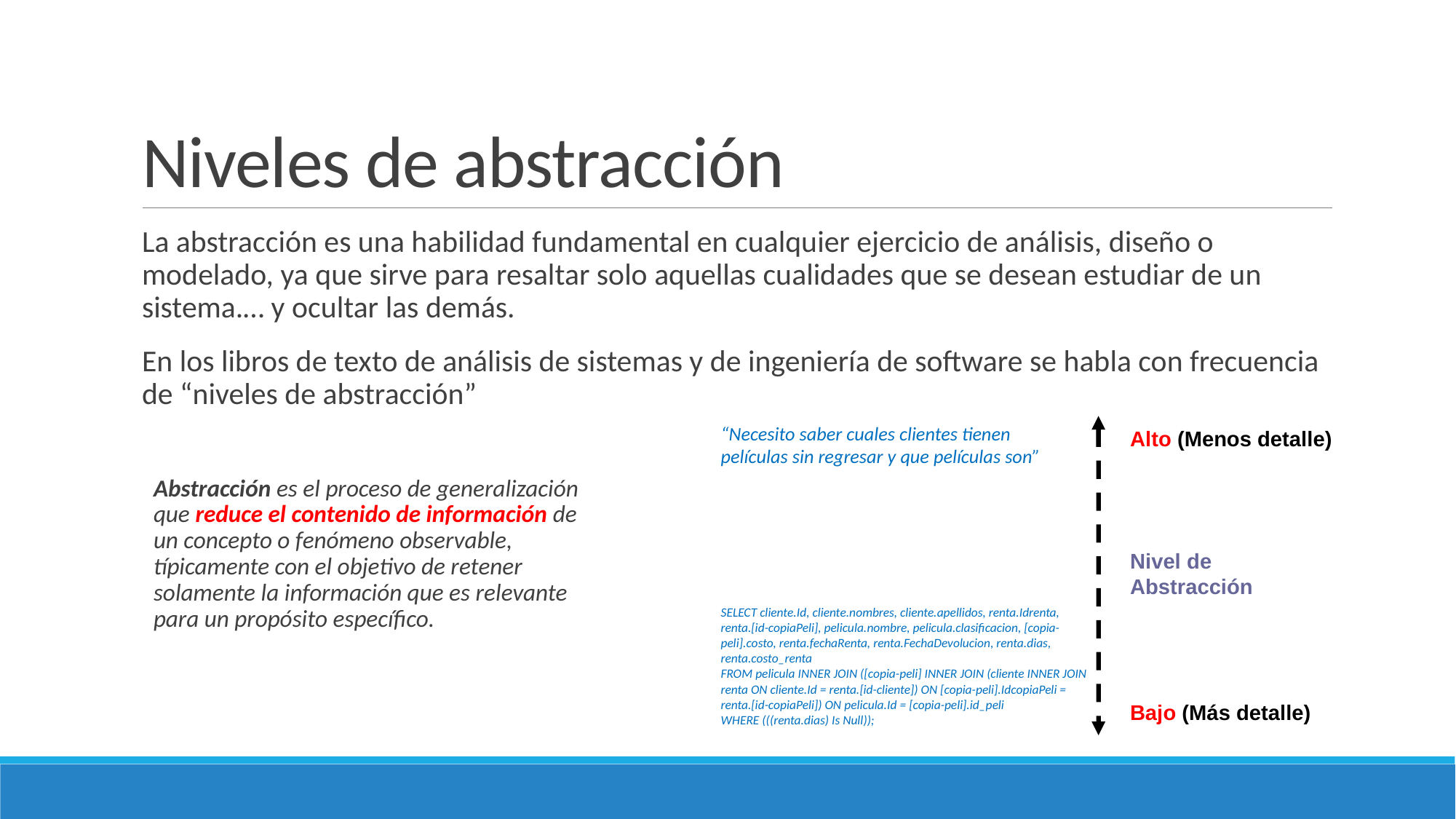

# Niveles de abstracción
La abstracción es una habilidad fundamental en cualquier ejercicio de análisis, diseño o modelado, ya que sirve para resaltar solo aquellas cualidades que se desean estudiar de un sistema.… y ocultar las demás.
En los libros de texto de análisis de sistemas y de ingeniería de software se habla con frecuencia de “niveles de abstracción”

“Necesito saber cuales clientes tienen  películas sin regresar y que películas son”
Alto (Menos detalle)
Abstracción es el proceso de generalización que reduce el contenido de información de un concepto o fenómeno observable, típicamente con el objetivo de retener solamente la información que es relevante para un propósito específico.

Nivel de Abstracción
SELECT cliente.Id, cliente.nombres, cliente.apellidos, renta.Idrenta, renta.[id-copiaPeli], pelicula.nombre, pelicula.clasificacion, [copia-peli].costo, renta.fechaRenta, renta.FechaDevolucion, renta.dias, renta.costo_renta
FROM pelicula INNER JOIN ([copia-peli] INNER JOIN (cliente INNER JOIN renta ON cliente.Id = renta.[id-cliente]) ON [copia-peli].IdcopiaPeli = renta.[id-copiaPeli]) ON pelicula.Id = [copia-peli].id_peli
WHERE (((renta.dias) Is Null));
Bajo (Más detalle)